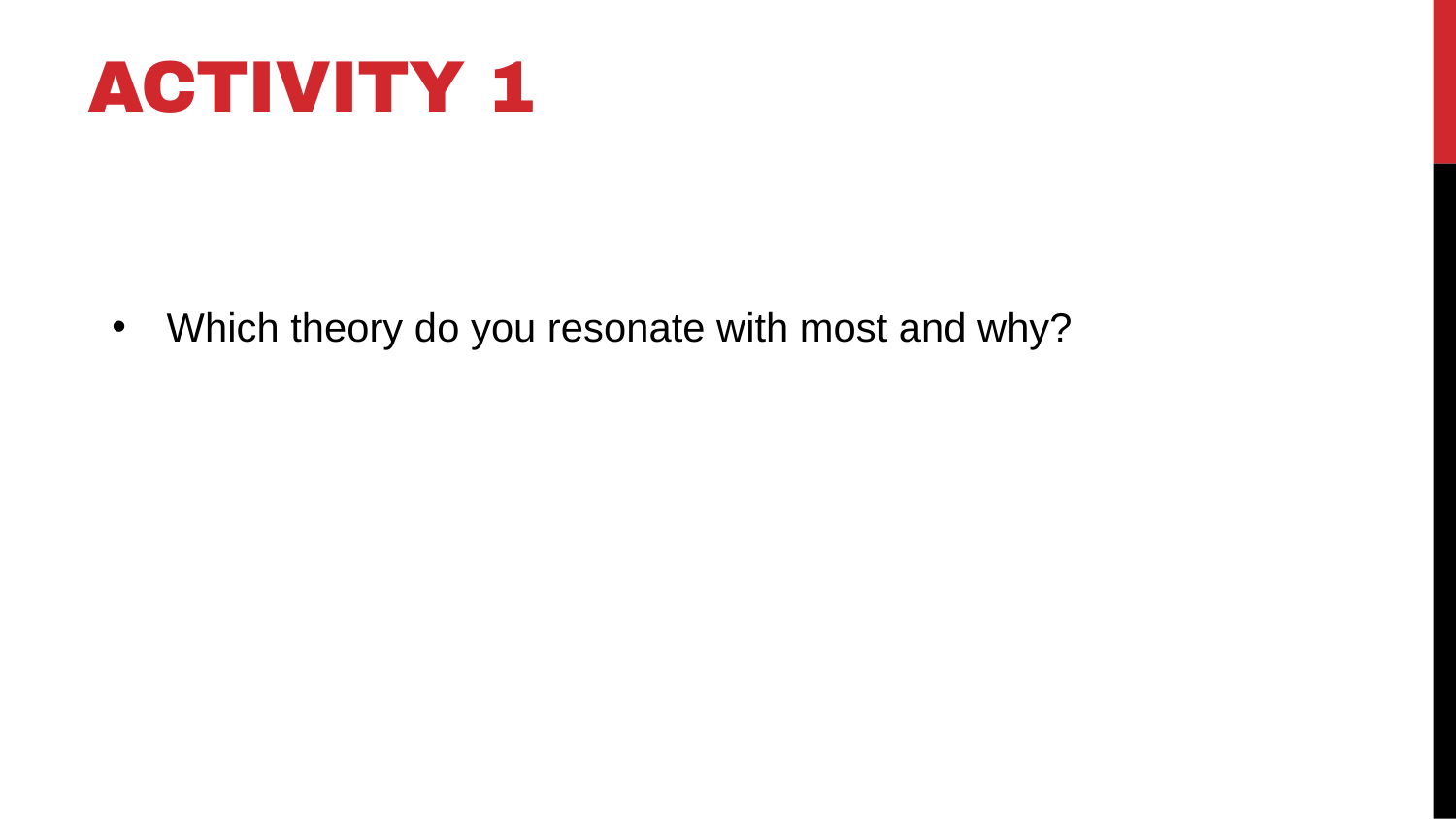

# Activity 1
Which theory do you resonate with most and why?